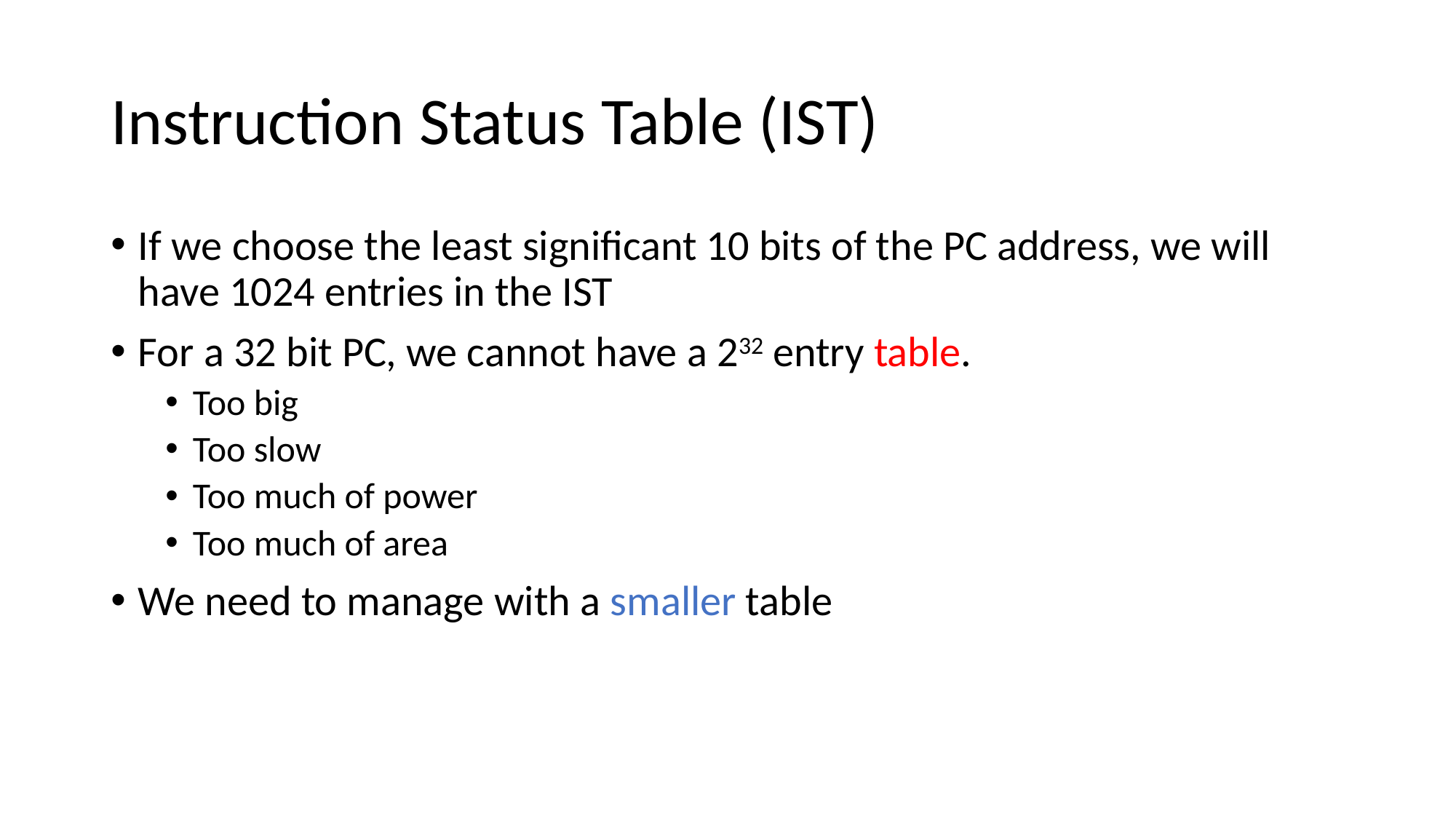

# Instruction Status Table (IST)
If we choose the least significant 10 bits of the PC address, we will have 1024 entries in the IST
For a 32 bit PC, we cannot have a 232 entry table.
Too big
Too slow
Too much of power
Too much of area
We need to manage with a smaller table